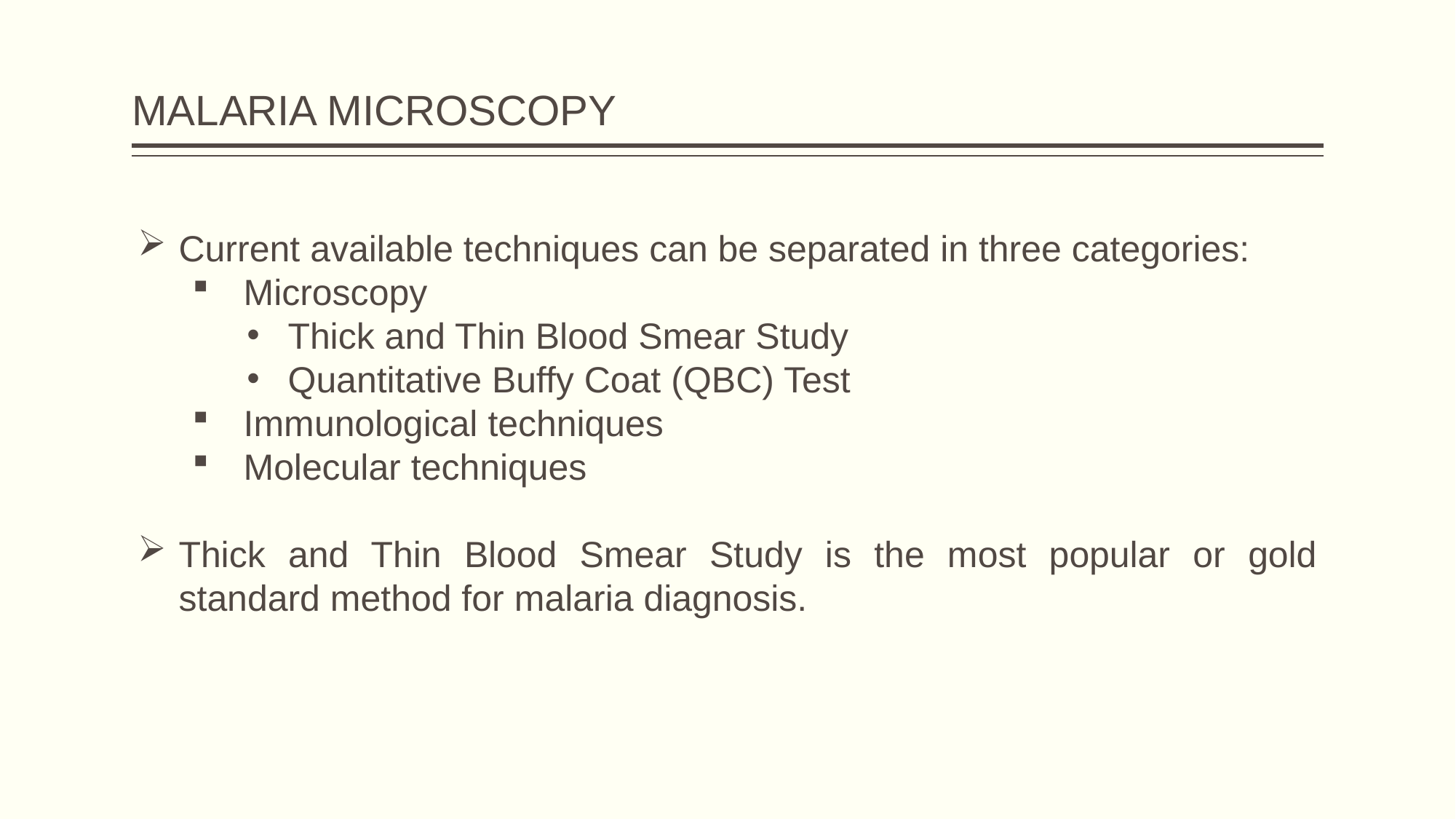

# MALARIA MICROSCOPY
Current available techniques can be separated in three categories:
 Microscopy
Thick and Thin Blood Smear Study
Quantitative Buffy Coat (QBC) Test
 Immunological techniques
 Molecular techniques

Thick and Thin Blood Smear Study is the most popular or gold standard method for malaria diagnosis.